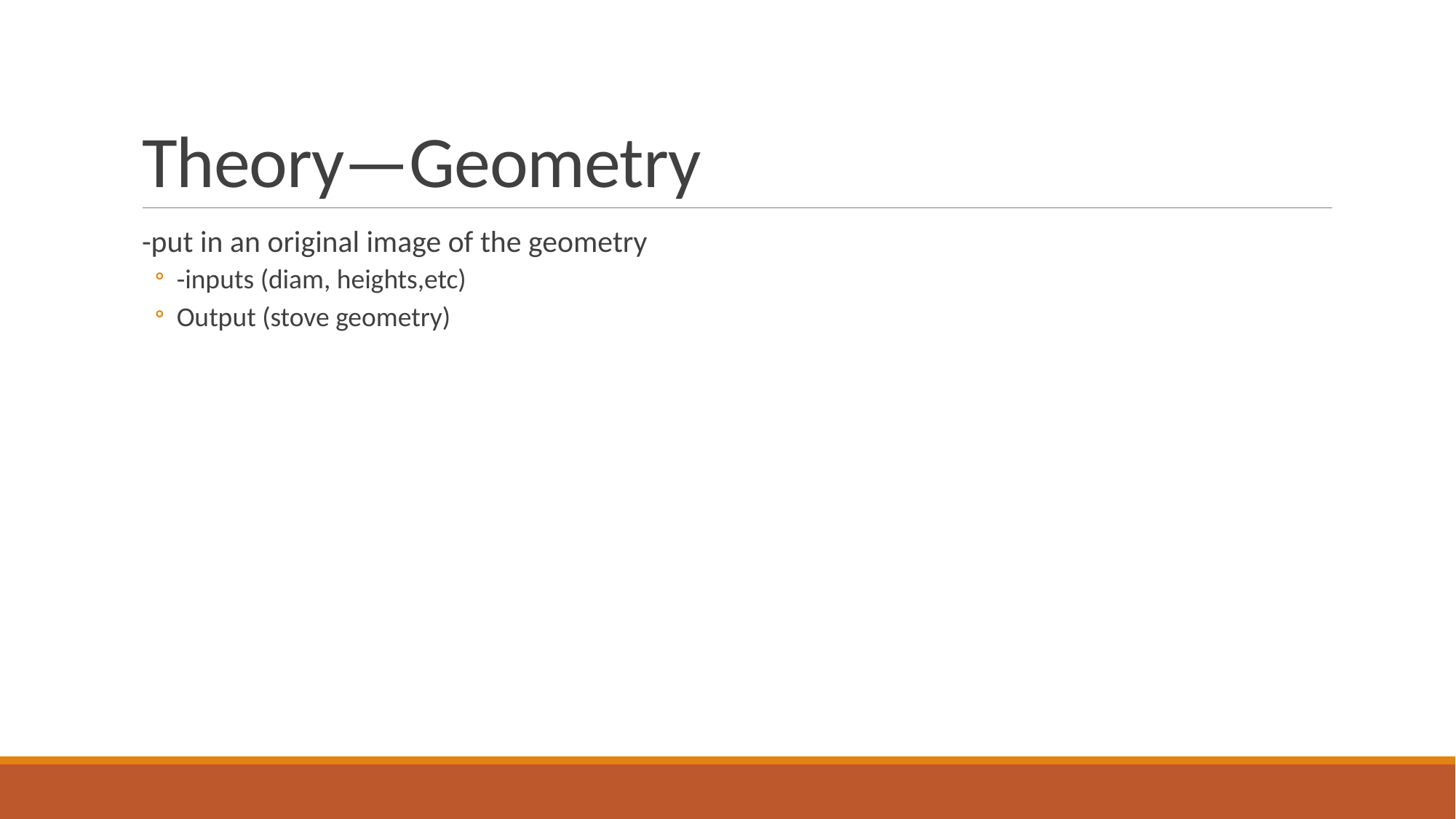

# Theory—Geometry
-put in an original image of the geometry
-inputs (diam, heights,etc)
Output (stove geometry)